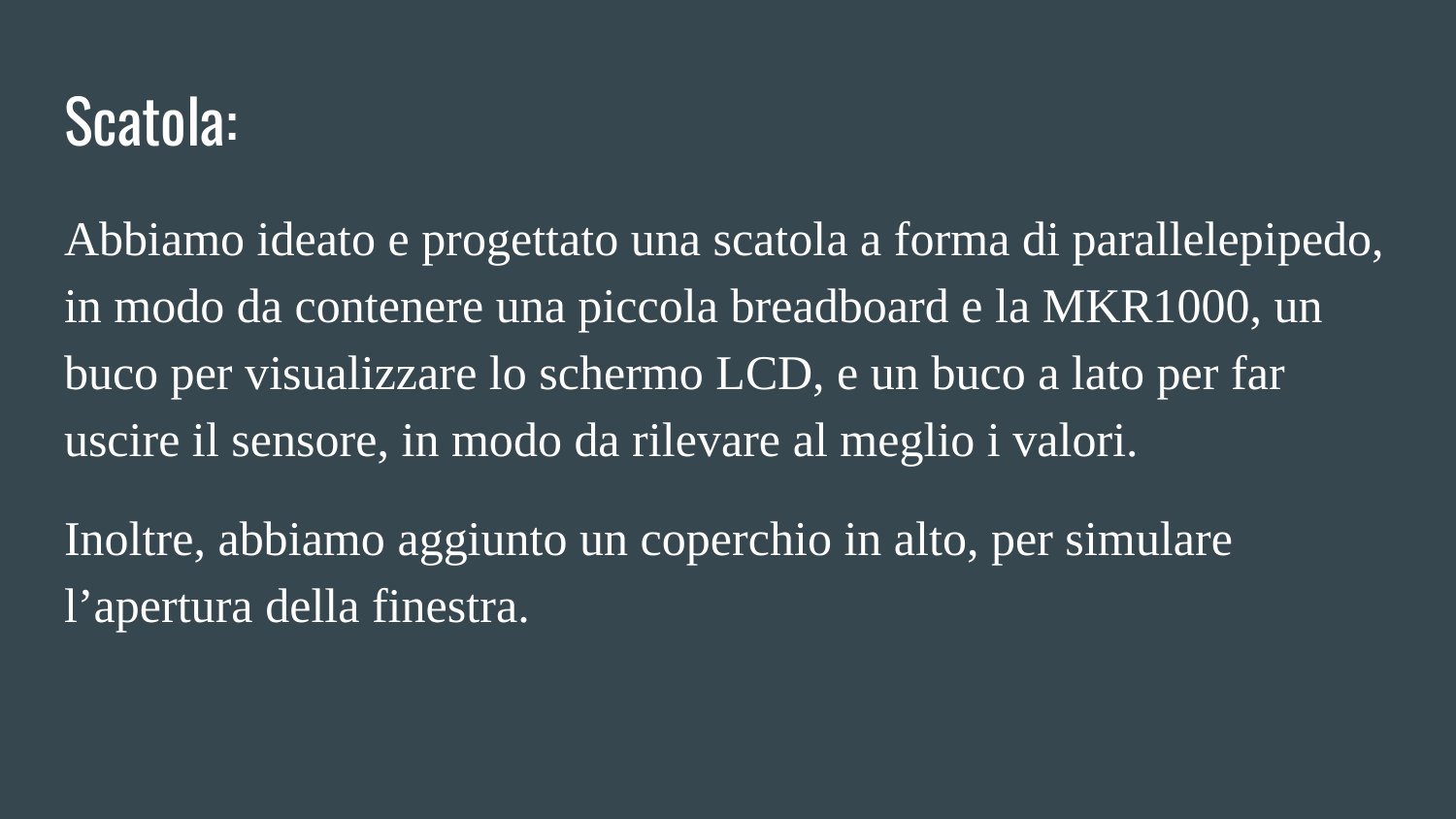

# Scatola:
Abbiamo ideato e progettato una scatola a forma di parallelepipedo, in modo da contenere una piccola breadboard e la MKR1000, un buco per visualizzare lo schermo LCD, e un buco a lato per far uscire il sensore, in modo da rilevare al meglio i valori.
Inoltre, abbiamo aggiunto un coperchio in alto, per simulare l’apertura della finestra.